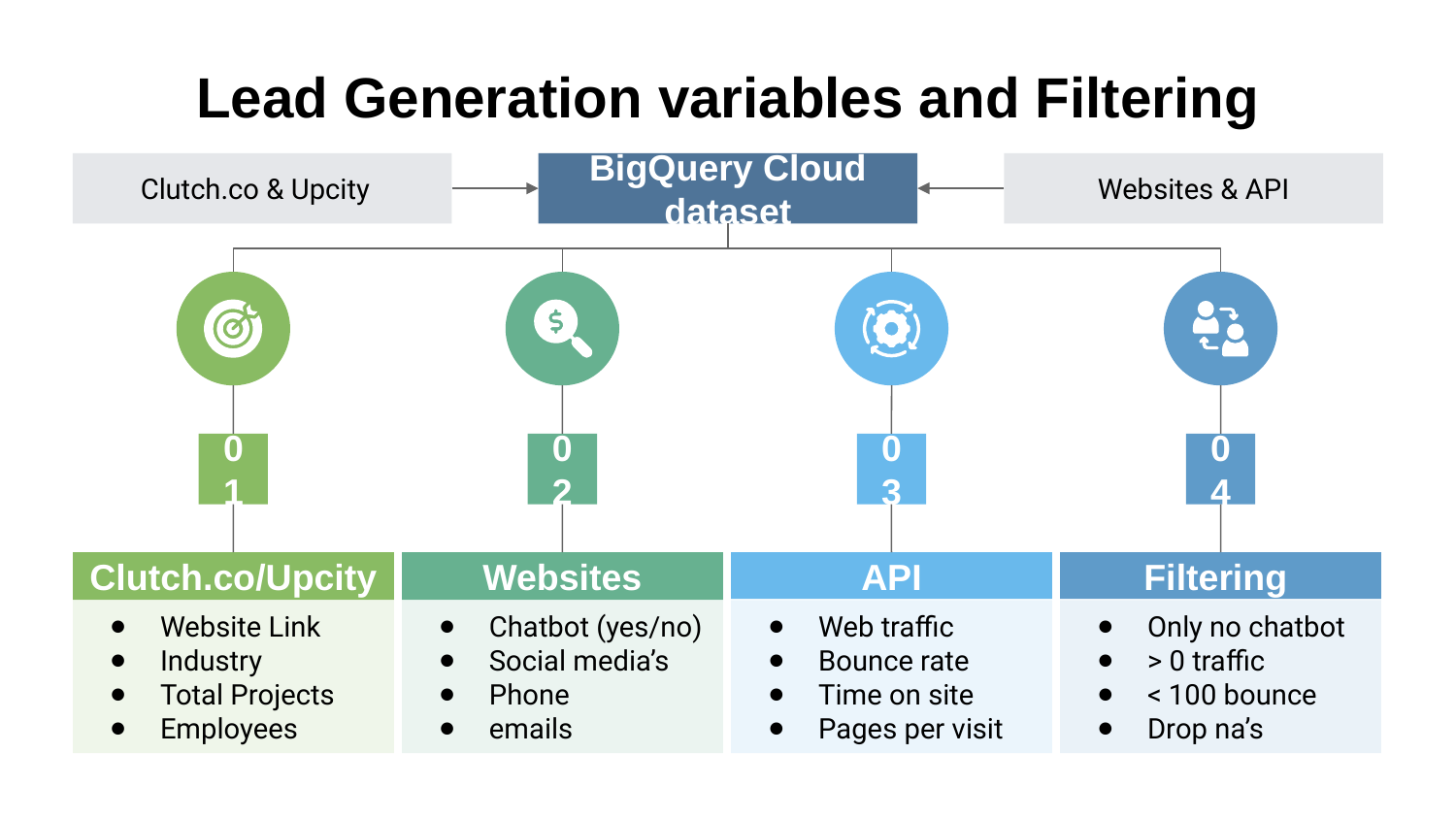

# Lead Generation variables and Filtering
Clutch.co & Upcity
BigQuery Cloud dataset
Websites & API

01
Clutch.co/Upcity
Website Link
Industry
Total Projects
Employees
02
Websites
Chatbot (yes/no)
Social media’s
Phone
emails
03
API
Web traffic
Bounce rate
Time on site
Pages per visit
04
Filtering
Only no chatbot
> 0 traffic
< 100 bounce
Drop na’s